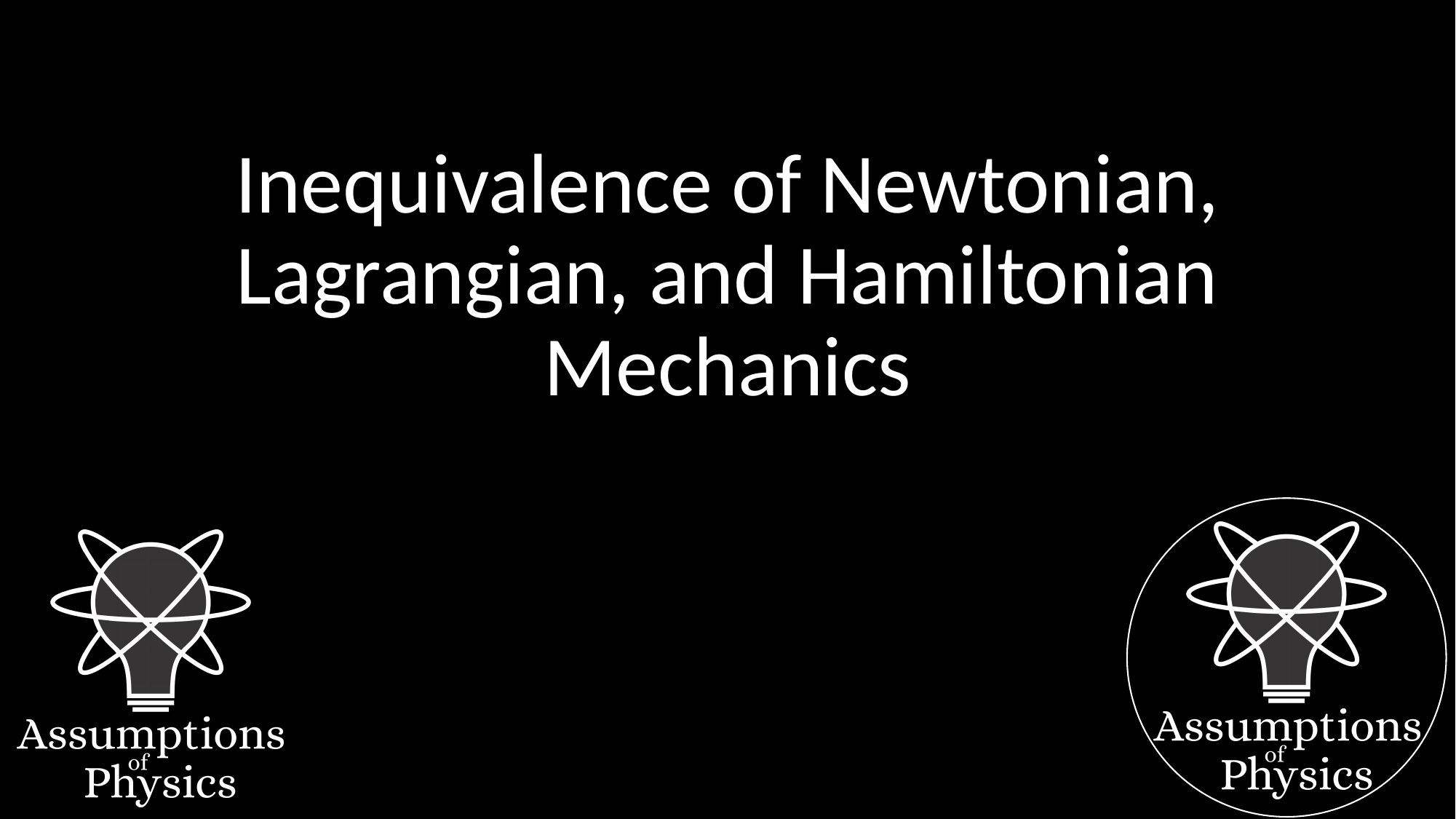

# Inequivalence of Newtonian, Lagrangian, and Hamiltonian Mechanics